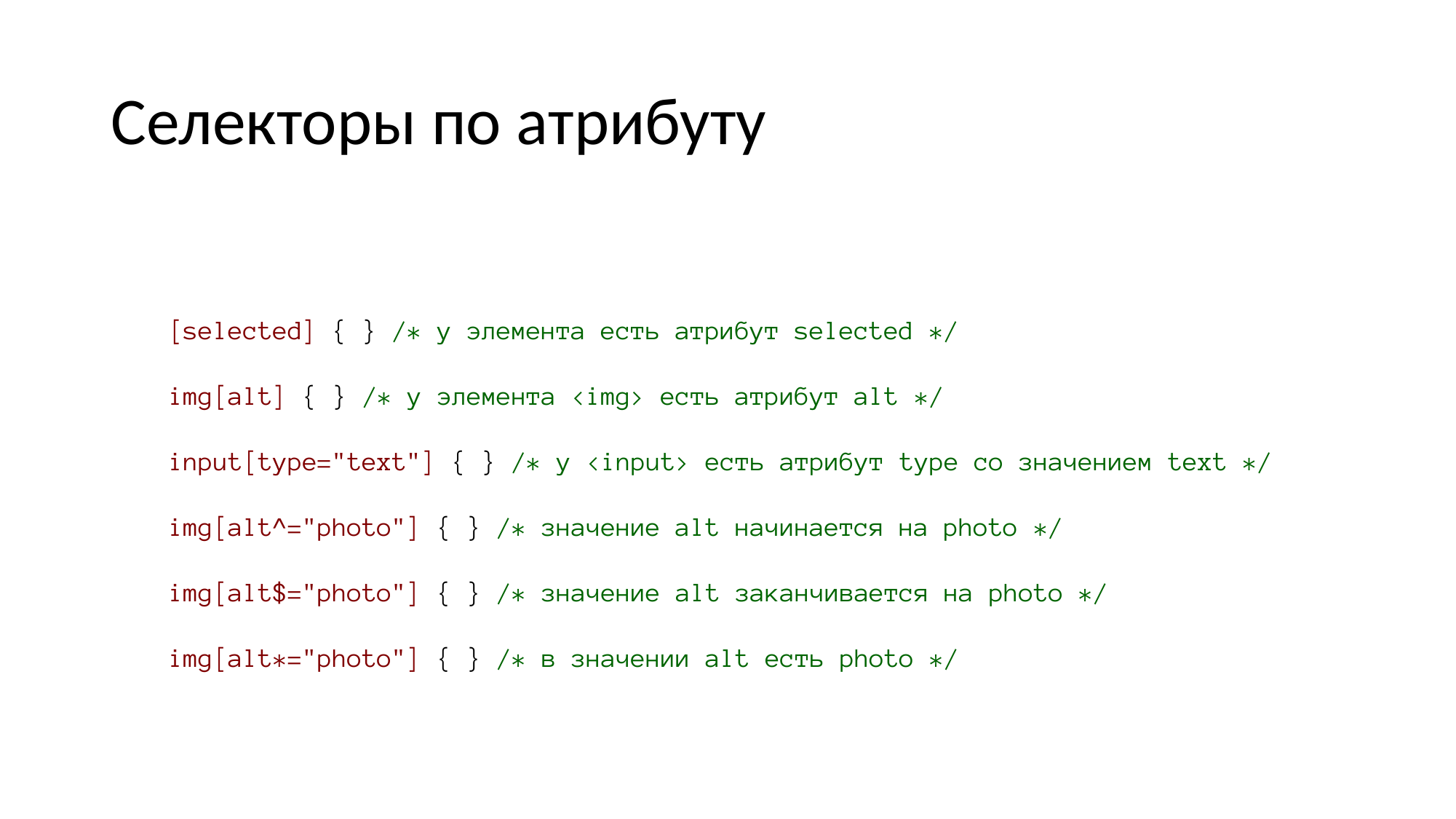

# Селекторы по атрибуту
[selected] { } /* у элемента есть атрибут selected */

img[alt] { } /* у элемента <img> есть атрибут alt */

input[type="text"] { } /* у <input> есть атрибут type со значением text */

img[alt^="photo"] { } /* значение alt начинается на photo */

img[alt$="photo"] { } /* значение alt заканчивается на photo */

img[alt*="photo"] { } /* в значении alt есть photo */